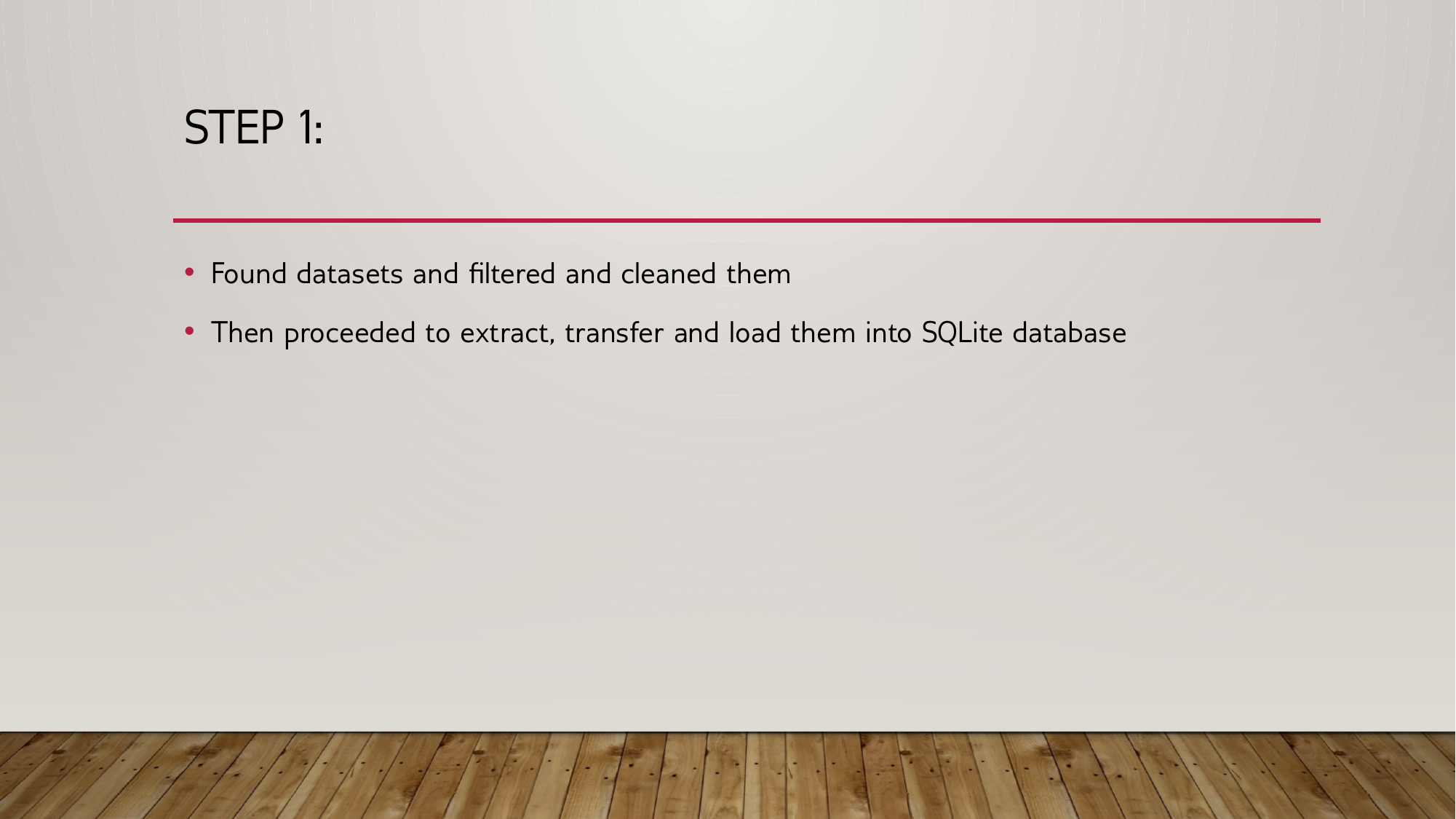

# Step 1:
Found datasets and filtered and cleaned them
Then proceeded to extract, transfer and load them into SQLite database